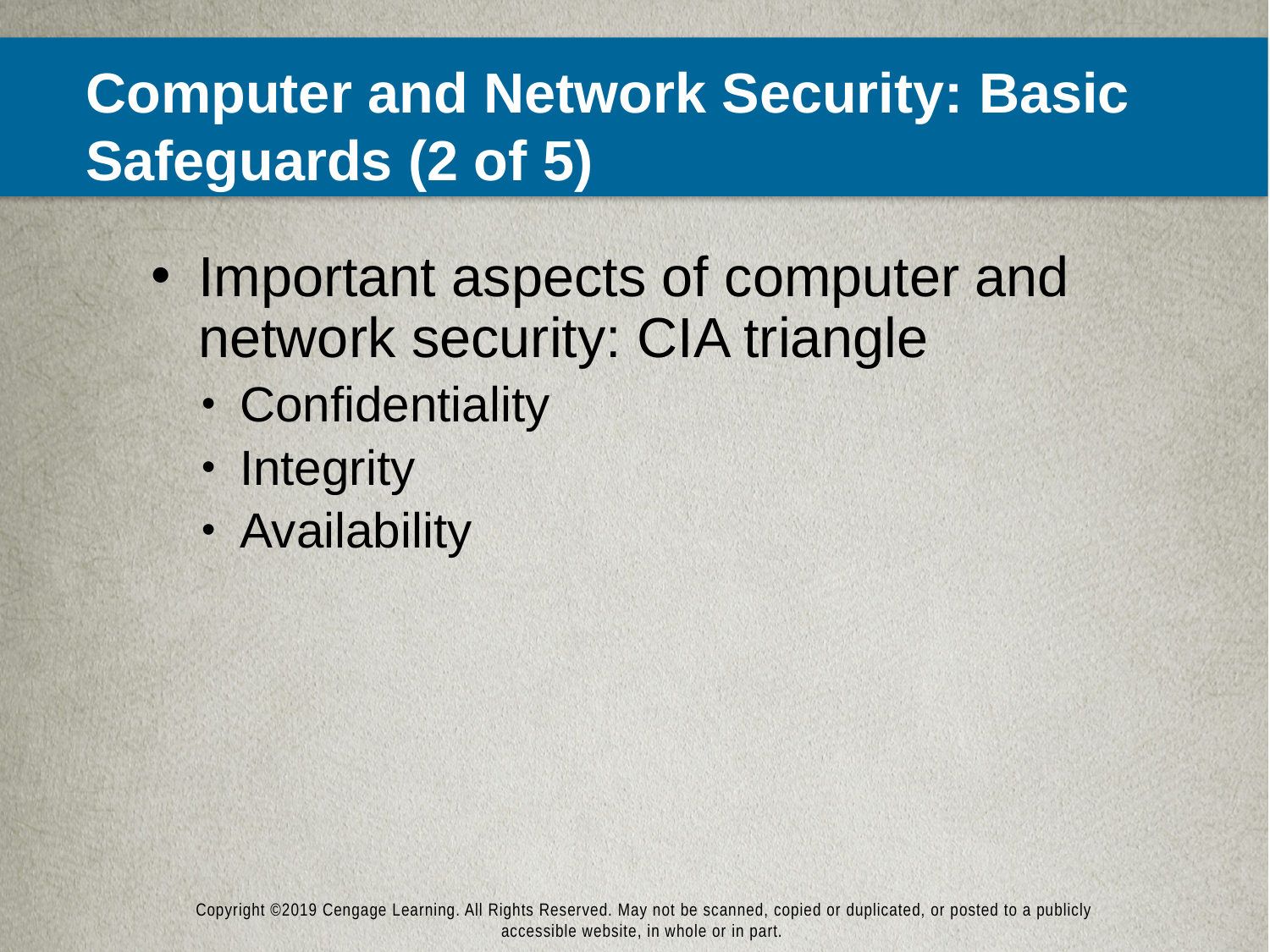

# Computer and Network Security: Basic Safeguards (2 of 5)
Important aspects of computer and network security: CIA triangle
Confidentiality
Integrity
Availability